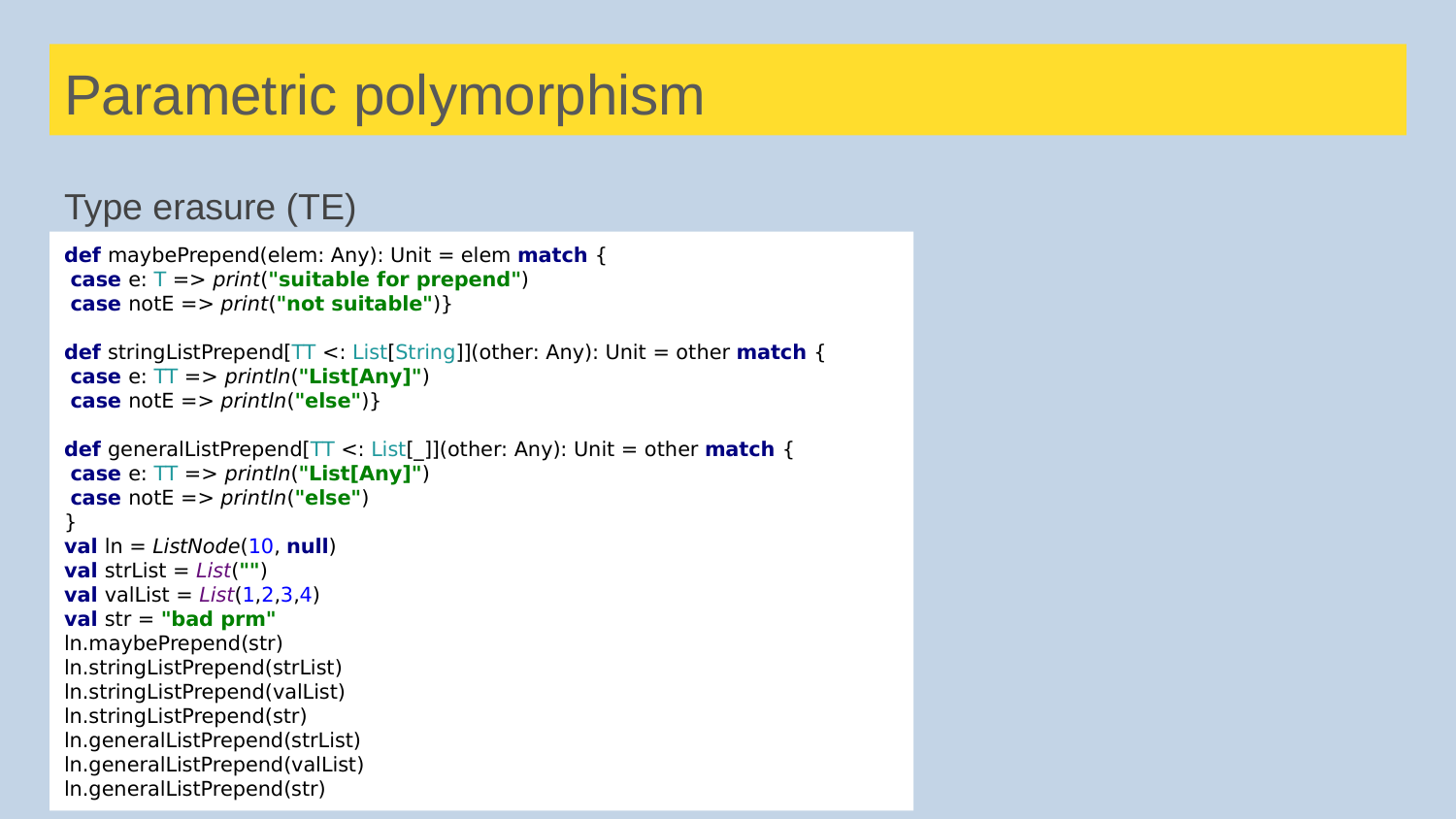

# Parametric polymorphism
Type erasure (TE)

def maybePrepend(elem: Any): Unit = elem match {
 case e: T => print("suitable for prepend")
 case notE => print("not suitable")}

def stringListPrepend[TT <: List[String]](other: Any): Unit = other match {
 case e: TT => println("List[Any]")
 case notE => println("else")}

def generalListPrepend[TT <: List[_]](other: Any): Unit = other match {
 case e: TT => println("List[Any]")
 case notE => println("else")
}
val ln = ListNode(10, null)
val strList = List("")
val valList = List(1,2,3,4)
val str = "bad prm"
ln.maybePrepend(str)
ln.stringListPrepend(strList)
ln.stringListPrepend(valList)
ln.stringListPrepend(str)
ln.generalListPrepend(strList)
ln.generalListPrepend(valList)
ln.generalListPrepend(str)